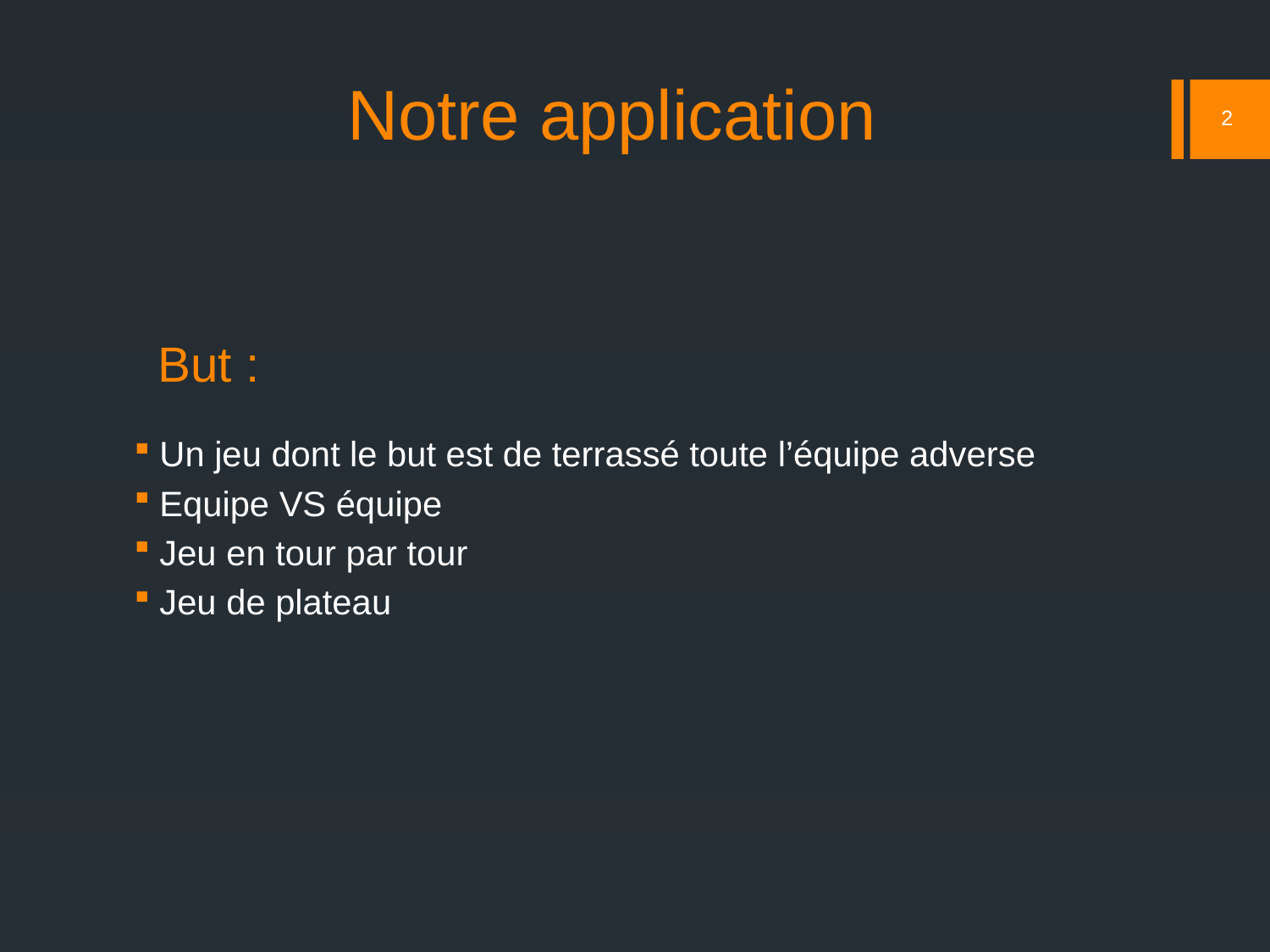

# Notre application
2
But :

Un jeu dont le but est de terrassé toute l’équipe adverse
Equipe VS équipe
Jeu en tour par tour
Jeu de plateau